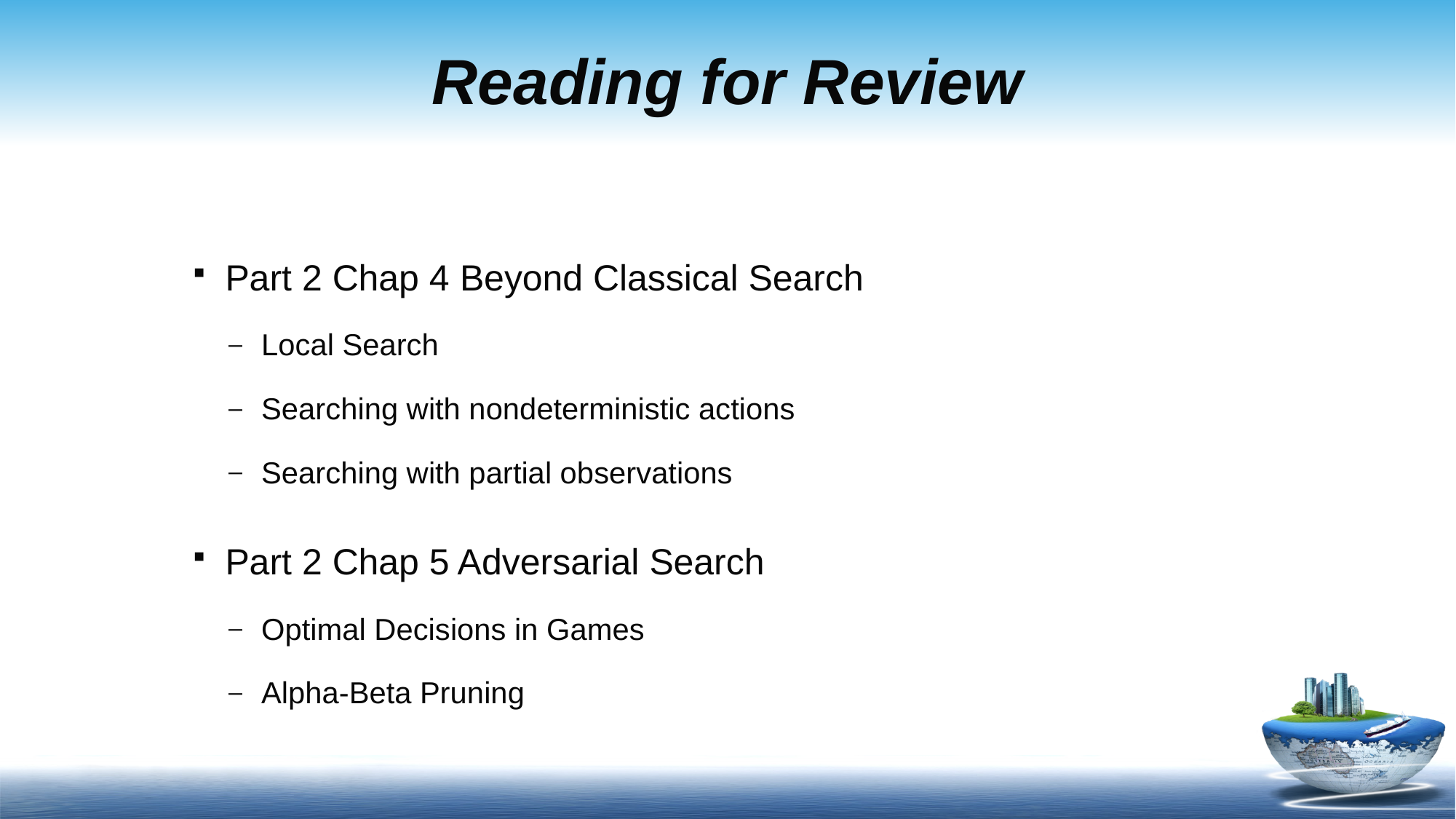

# Reading for Review
Part 2 Chap 4 Beyond Classical Search
Local Search
Searching with nondeterministic actions
Searching with partial observations
Part 2 Chap 5 Adversarial Search
Optimal Decisions in Games
Alpha-Beta Pruning